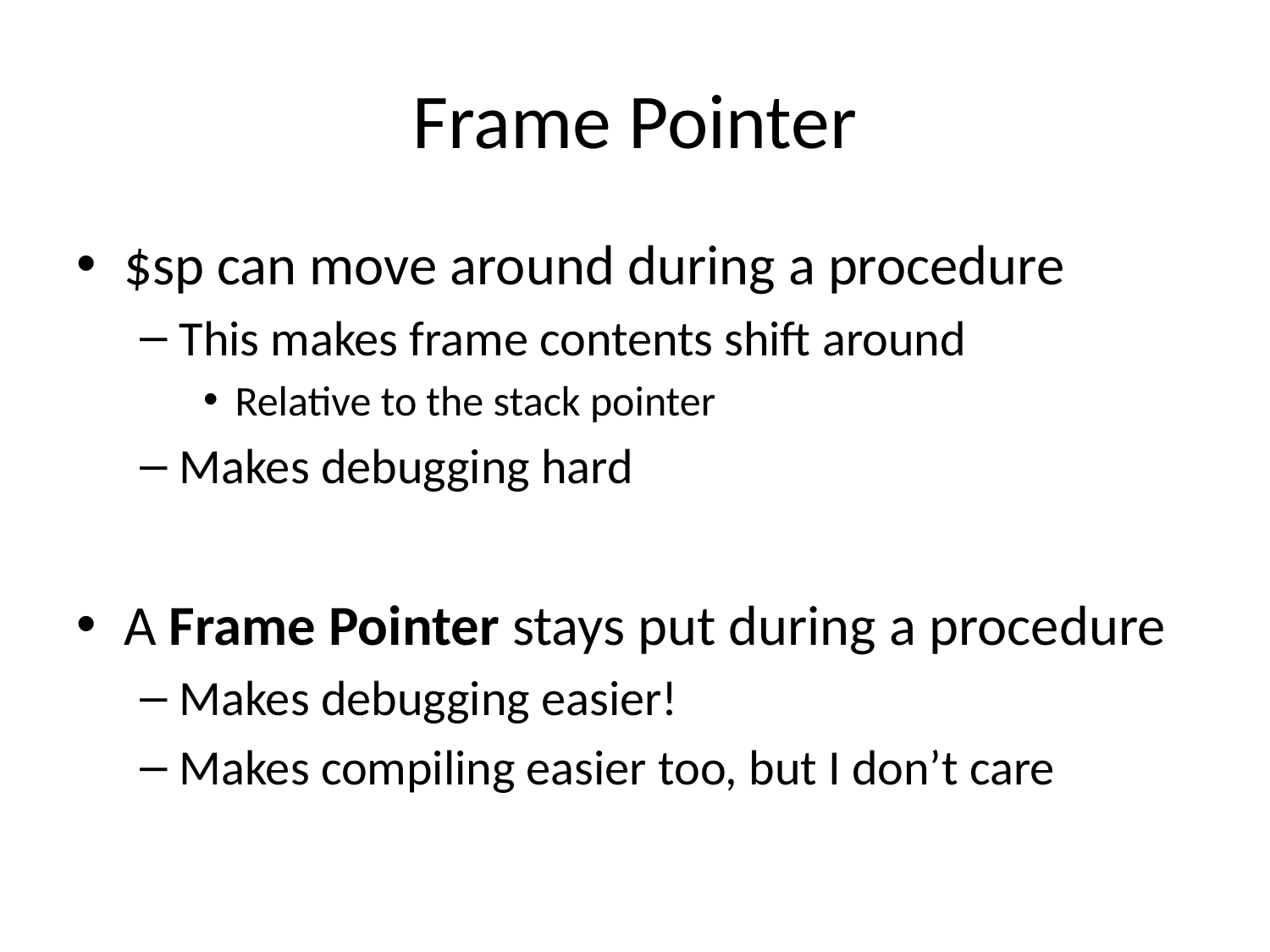

# Frame Pointer
$sp can move around during a procedure
This makes frame contents shift around
Relative to the stack pointer
Makes debugging hard

A Frame Pointer stays put during a procedure
Makes debugging easier!
Makes compiling easier too, but I don’t care